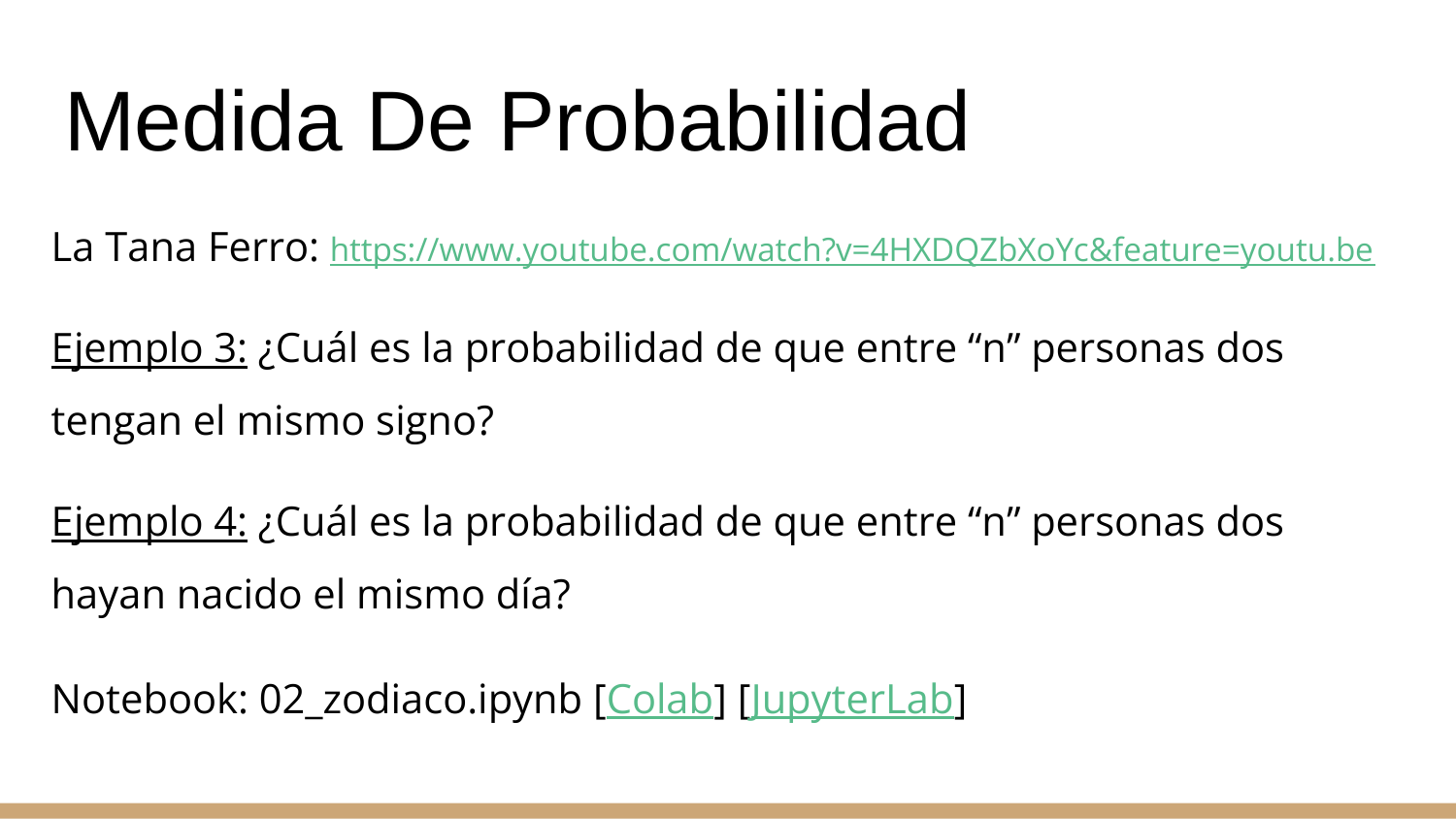

# Medida De Probabilidad
La Tana Ferro: https://www.youtube.com/watch?v=4HXDQZbXoYc&feature=youtu.be
Ejemplo 3: ¿Cuál es la probabilidad de que entre “n” personas dos tengan el mismo signo?
Ejemplo 4: ¿Cuál es la probabilidad de que entre “n” personas dos hayan nacido el mismo día?
Notebook: 02_zodiaco.ipynb [Colab] [JupyterLab]